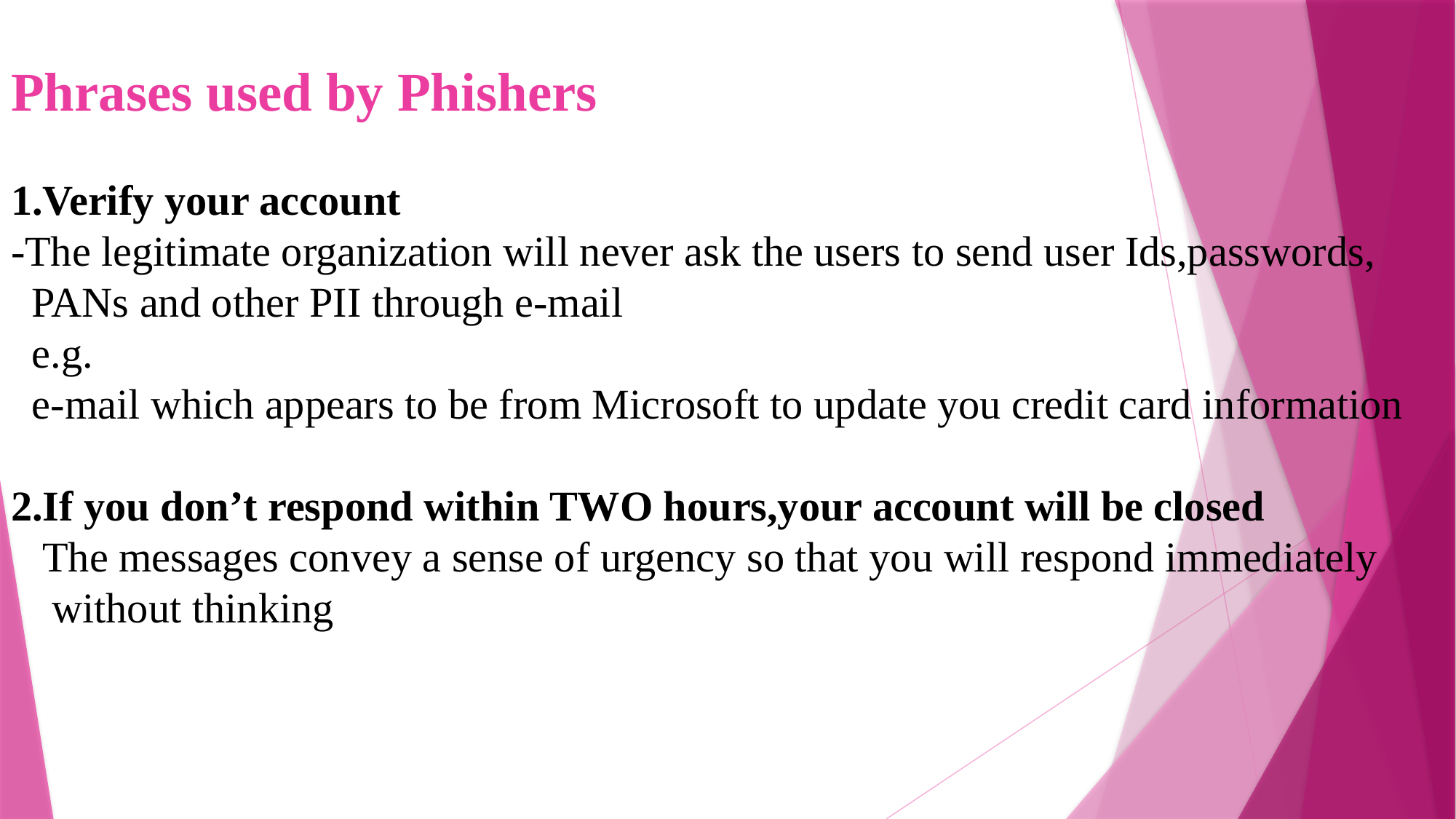

Phrases used by Phishers

1.Verify your account
-The legitimate organization will never ask the users to send user Ids,passwords,
  PANs and other PII through e-mail
  e.g.
  e-mail which appears to be from Microsoft to update you credit card information

2.If you don’t respond within TWO hours,your account will be closed
   The messages convey a sense of urgency so that you will respond immediately without thinking